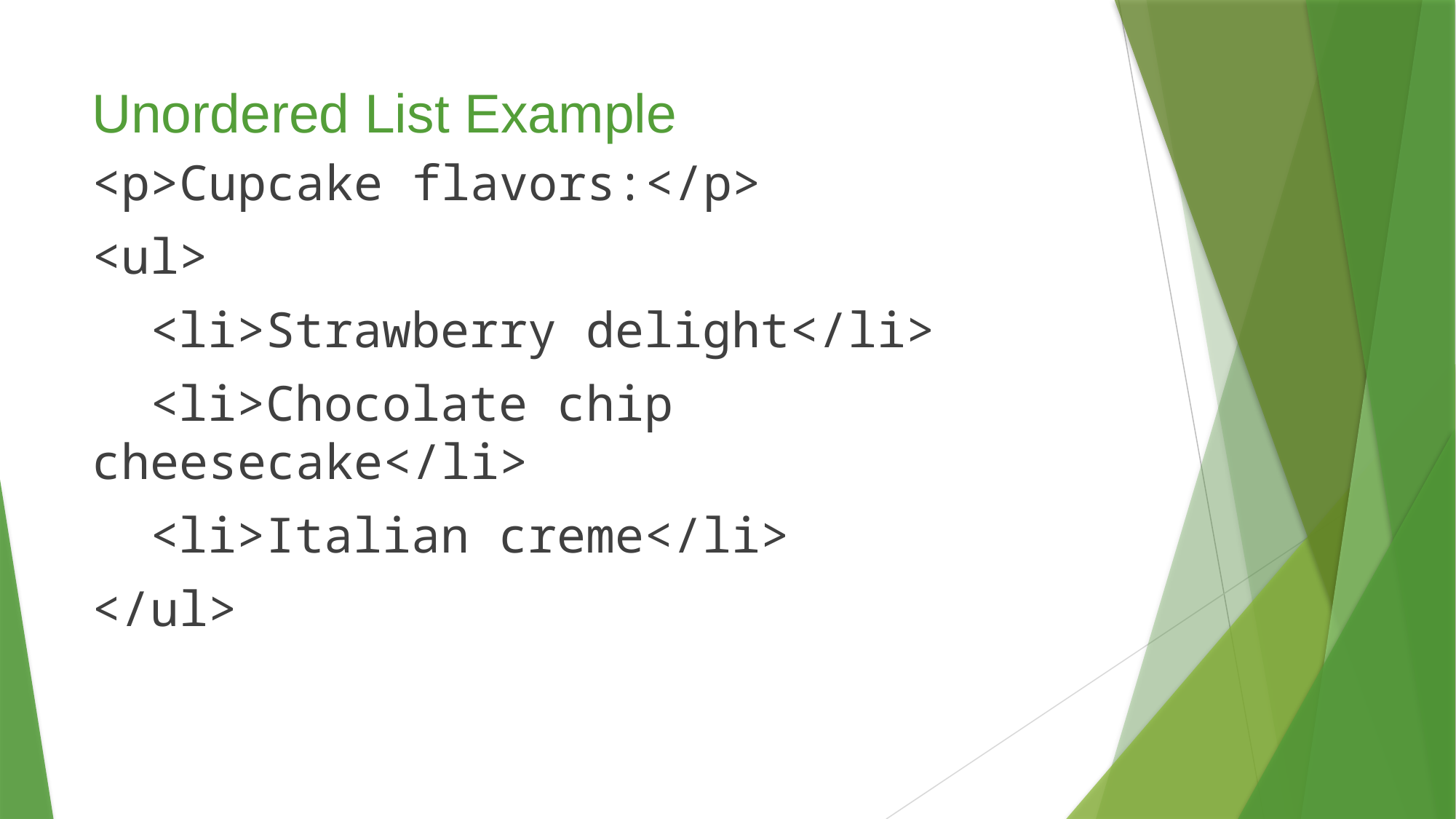

# Unordered List Example
<p>Cupcake flavors:</p>
<ul>
  <li>Strawberry delight</li>
  <li>Chocolate chip cheesecake</li>
  <li>Italian creme</li>
</ul>